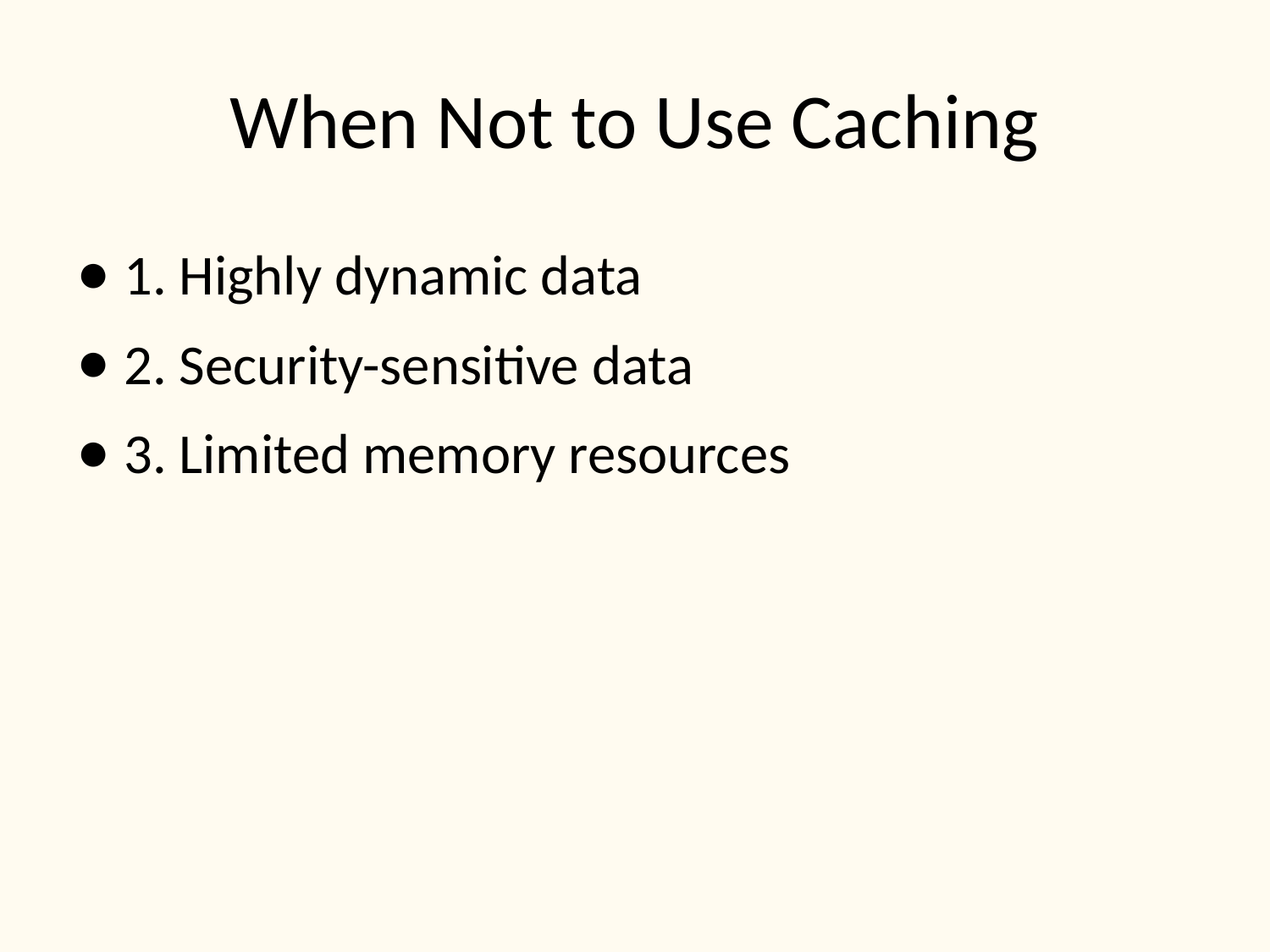

# When Not to Use Caching
1. Highly dynamic data
2. Security-sensitive data
3. Limited memory resources